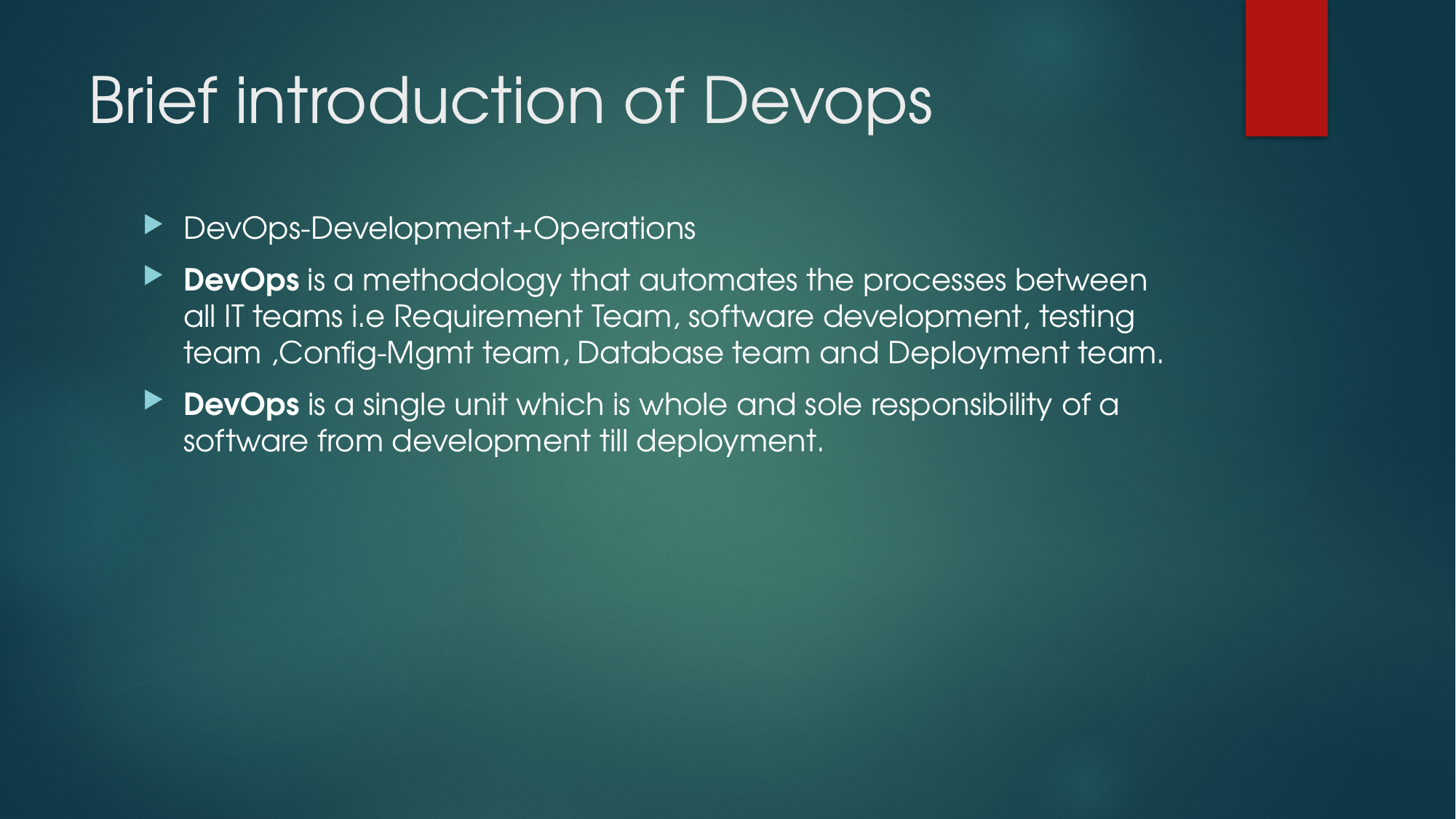

# Brief introduction of Devops
DevOps-Development+Operations
DevOps is a methodology that automates the processes between all IT teams i.e Requirement Team, software development, testing team ,Config-Mgmt team, Database team and Deployment team.
DevOps is a single unit which is whole and sole responsibility of a software from development till deployment.